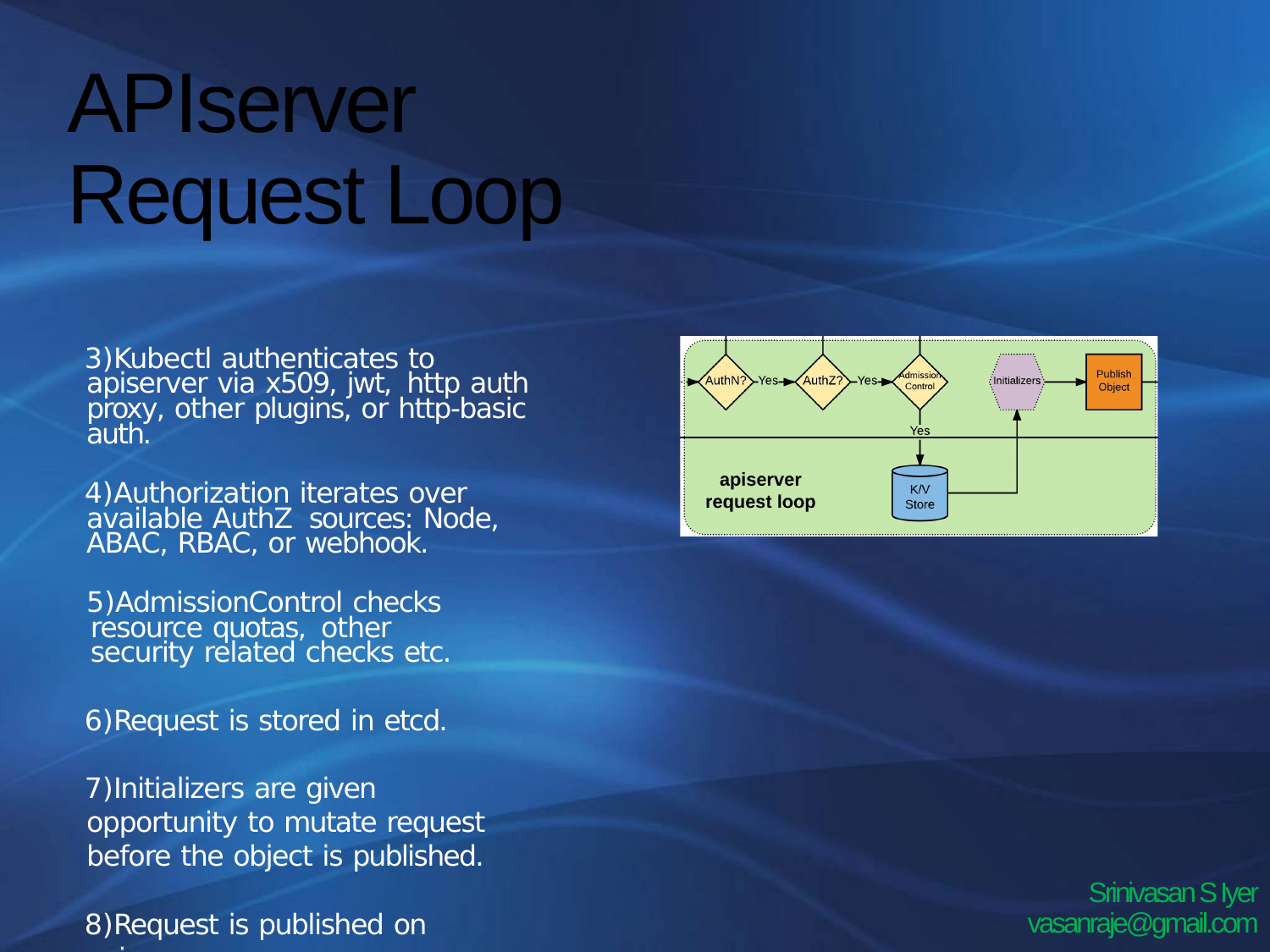

# APIserver Request Loop

Kubectl authenticates to apiserver via x509, jwt,  http auth proxy, other plugins, or http-basic auth.

Authorization iterates over available AuthZ  sources: Node, ABAC, RBAC, or webhook.

AdmissionControl checks resource quotas,  other security related checks etc.

Request is stored in etcd.

Initializers are given opportunity to mutate request before the object is published.

Request is published on apiserver.